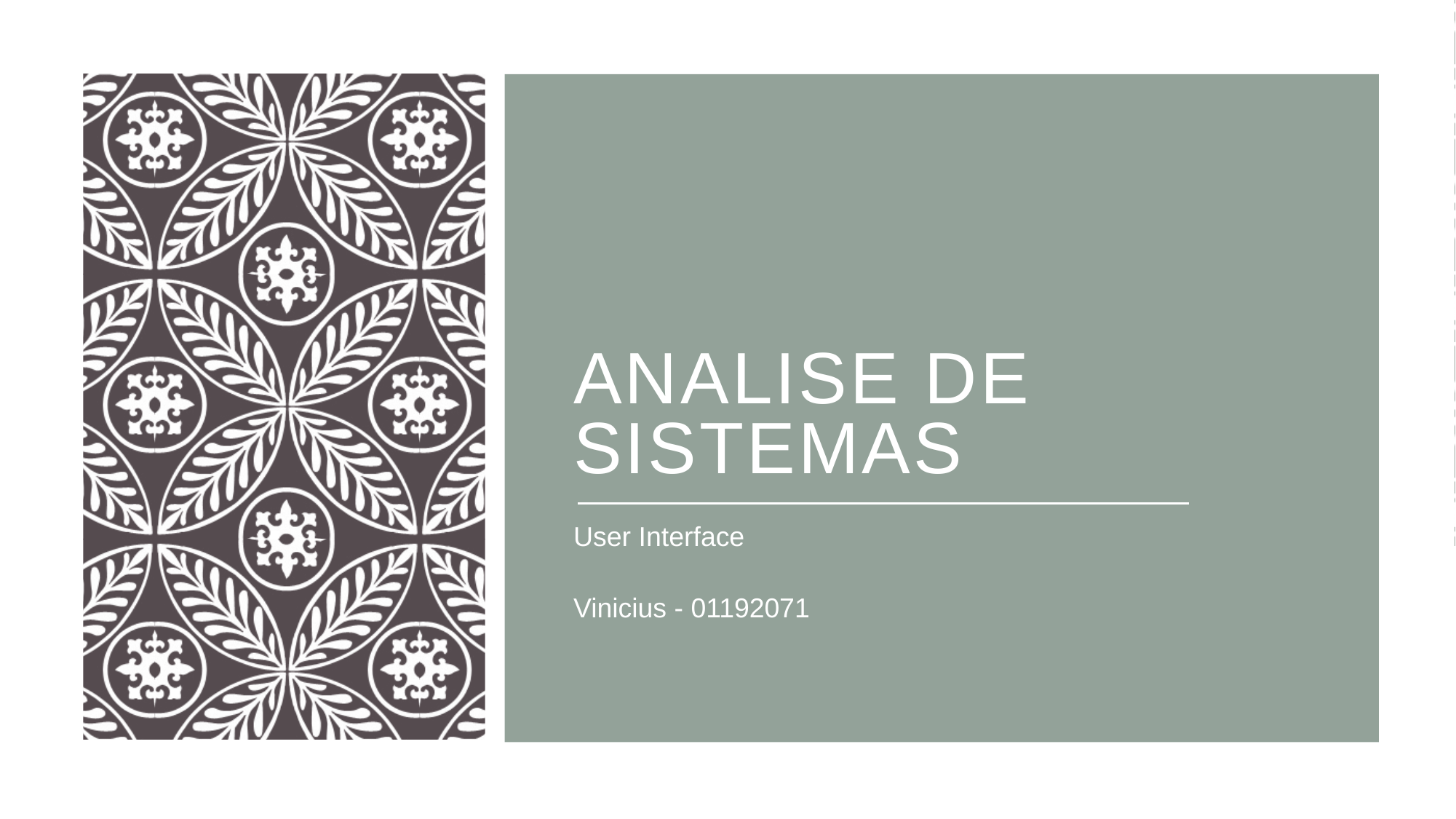

# Analise de sistemas
User Interface

Vinicius - 01192071